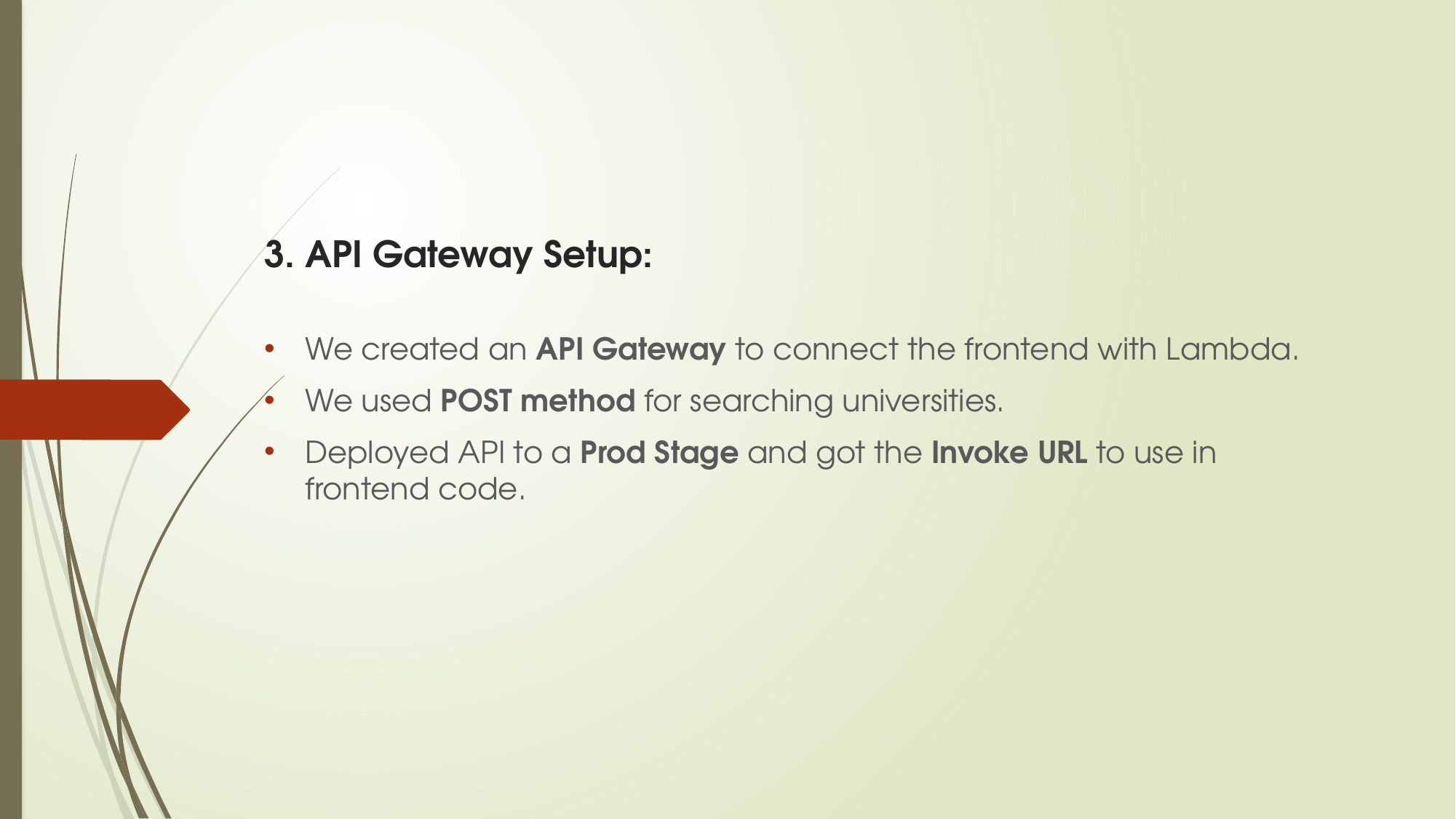

# 3. API Gateway Setup:
We created an API Gateway to connect the frontend with Lambda.
We used POST method for searching universities.
Deployed API to a Prod Stage and got the Invoke URL to use in frontend code.